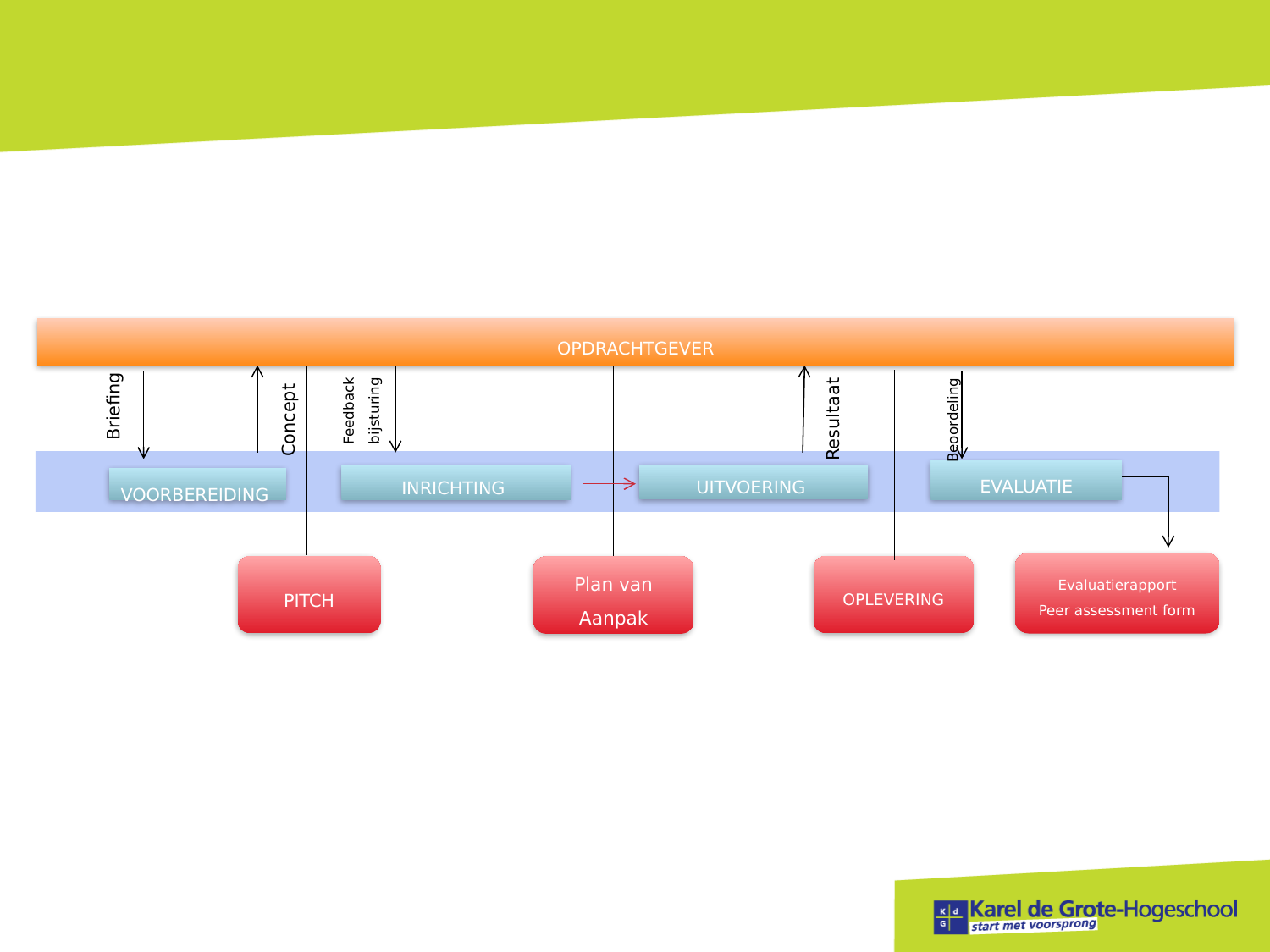

OPDRACHTGEVER
Feedback bijsturing
Briefing
Resultaat
Beoordeling
Concept

EVALUATIE
UITVOERING
VOORBEREIDING
Evaluatierapport
Peer assessment form
OPLEVERING
PITCH
INRICHTING
Plan van Aanpak